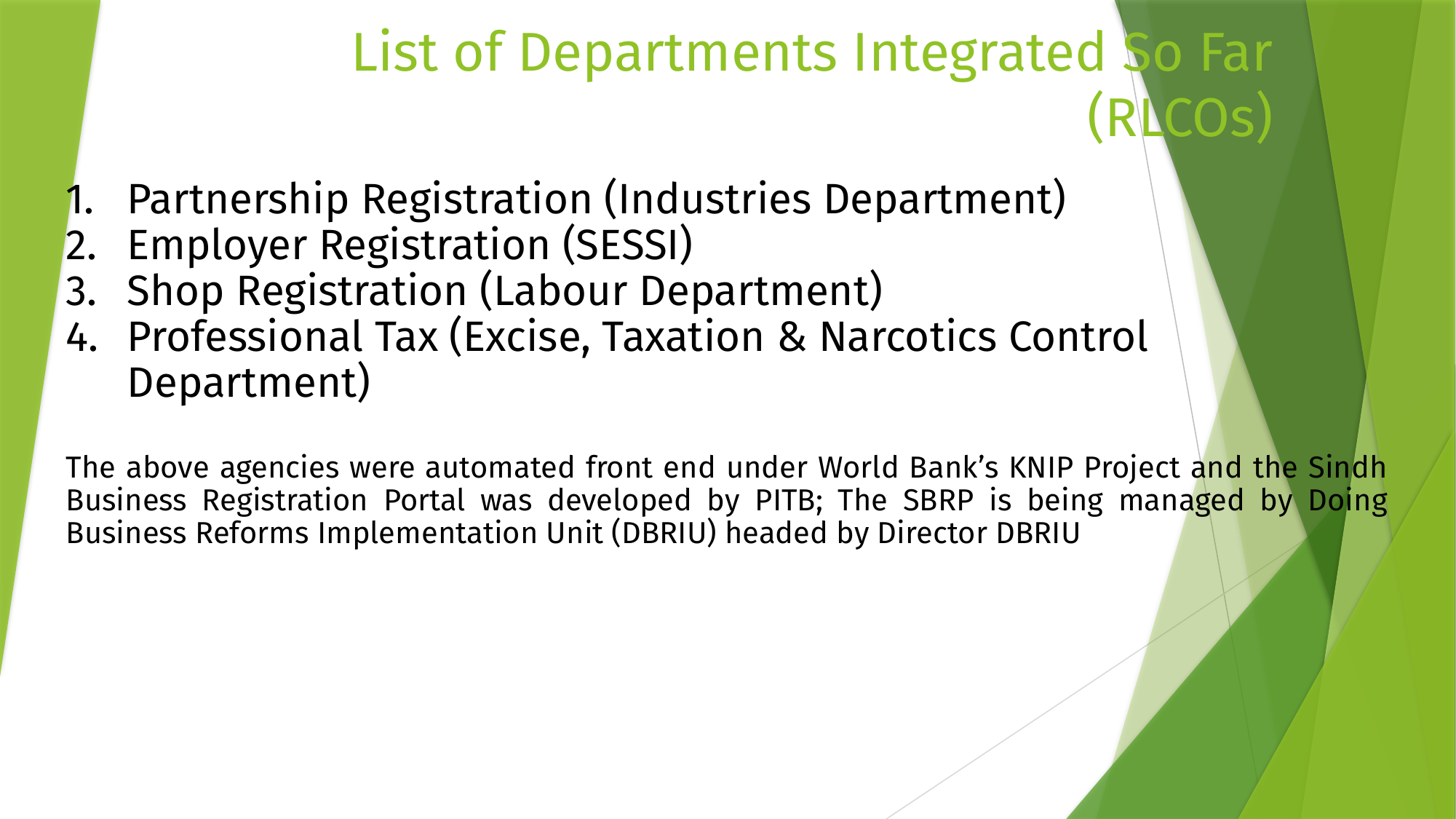

# List of Departments Integrated So Far (RLCOs)
Partnership Registration (Industries Department)
Employer Registration (SESSI)
Shop Registration (Labour Department)
Professional Tax (Excise, Taxation & Narcotics Control Department)

The above agencies were automated front end under World Bank’s KNIP Project and the Sindh Business Registration Portal was developed by PITB; The SBRP is being managed by Doing Business Reforms Implementation Unit (DBRIU) headed by Director DBRIU